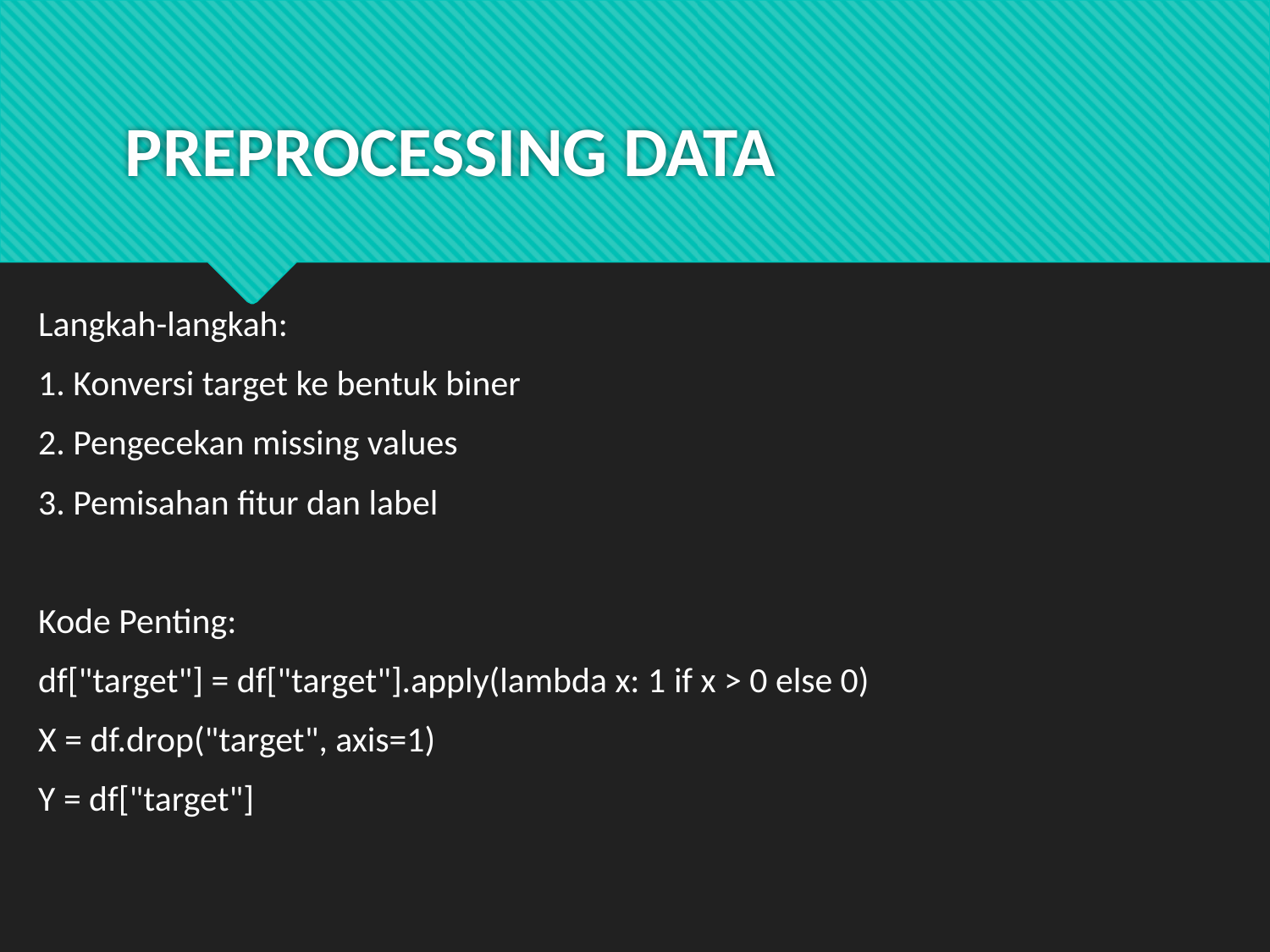

# PREPROCESSING DATA
Langkah-langkah:
1. Konversi target ke bentuk biner
2. Pengecekan missing values
3. Pemisahan fitur dan label

Kode Penting:
df["target"] = df["target"].apply(lambda x: 1 if x > 0 else 0)
X = df.drop("target", axis=1)
Y = df["target"]